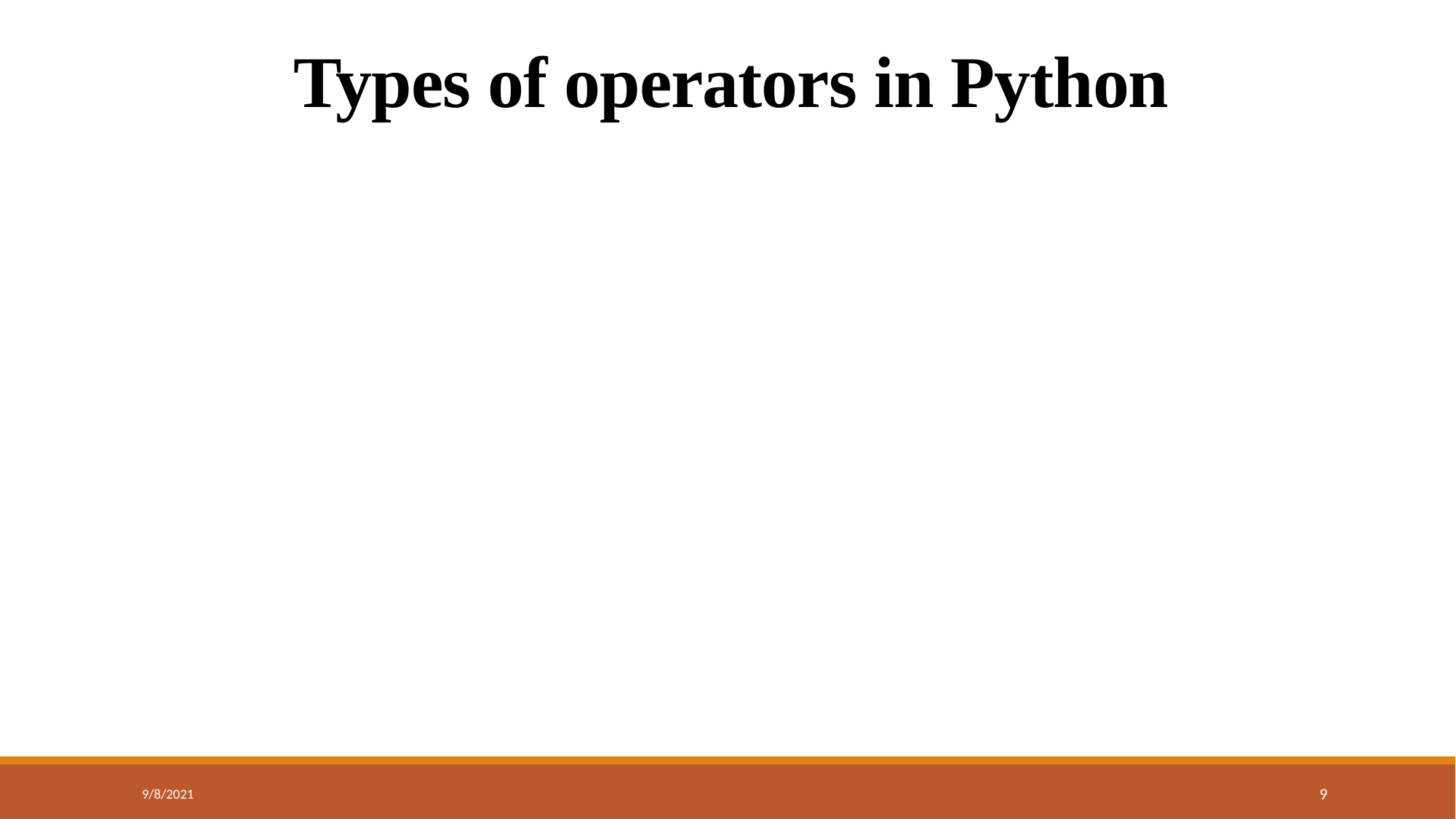

# Types of operators in Python

9/8/2021

9